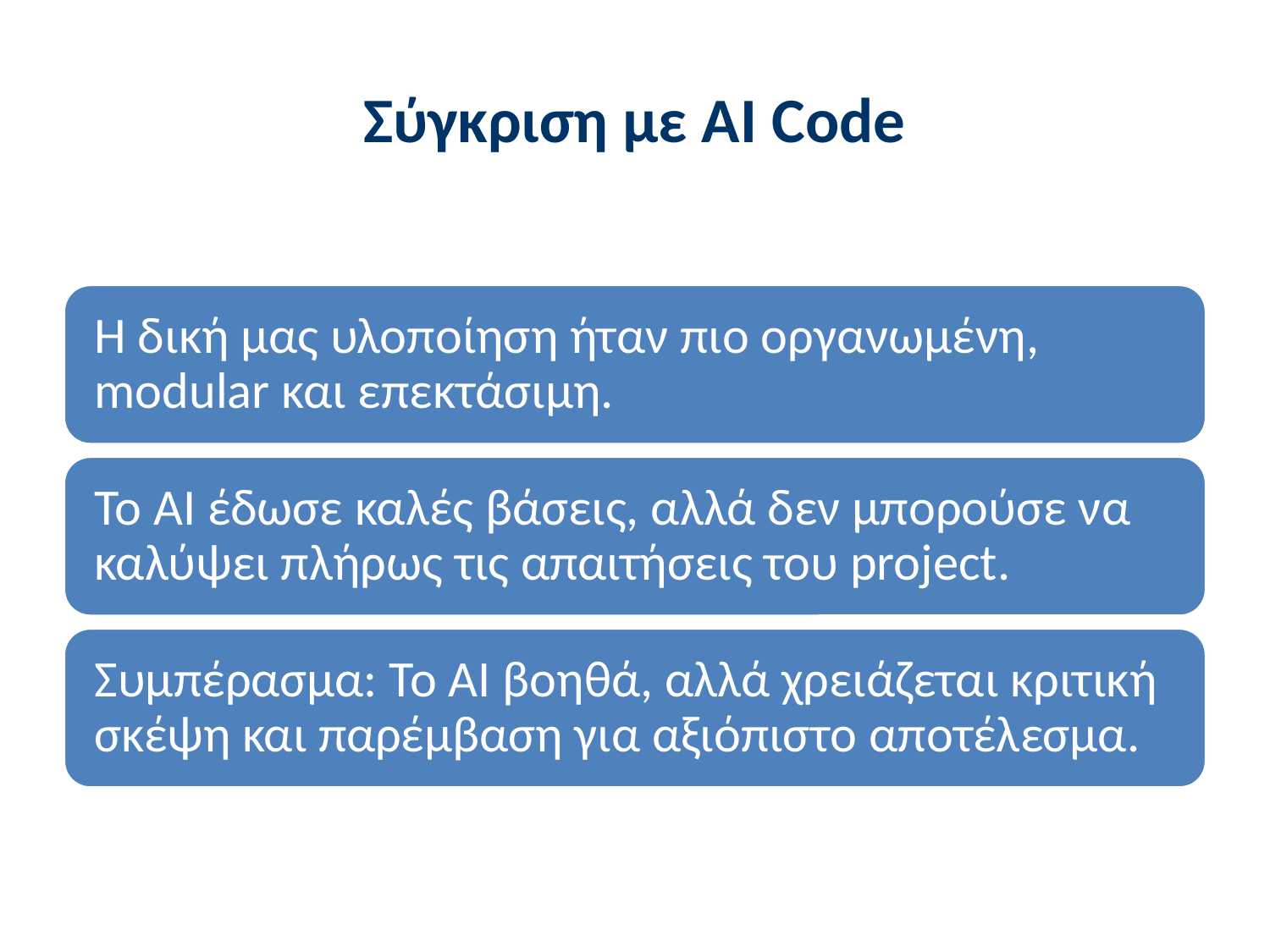

# Σύγκριση με AI Code
Η δική μας υλοποίηση ήταν πιο οργανωμένη, modular και επεκτάσιμη.
Το AI έδωσε καλές βάσεις, αλλά δεν μπορούσε να καλύψει πλήρως τις απαιτήσεις του project.
Συμπέρασμα: Το AI βοηθά, αλλά χρειάζεται κριτική σκέψη και παρέμβαση για αξιόπιστο αποτέλεσμα.